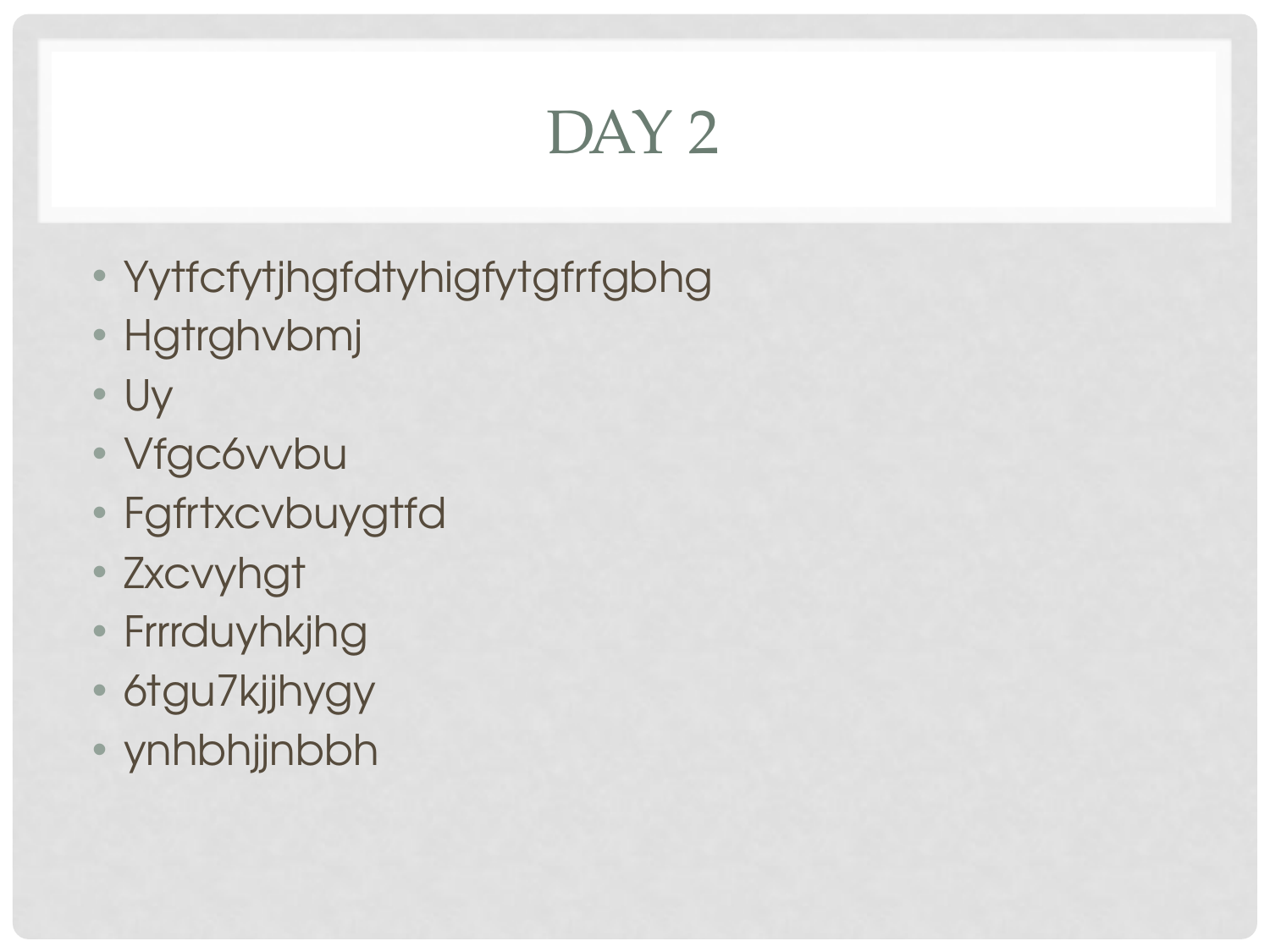

# Day 2
Yytfcfytjhgfdtyhigfytgfrfgbhg
Hgtrghvbmj
Uy
Vfgc6vvbu
Fgfrtxcvbuygtfd
Zxcvyhgt
Frrrduyhkjhg
6tgu7kjjhygy
ynhbhjjnbbh